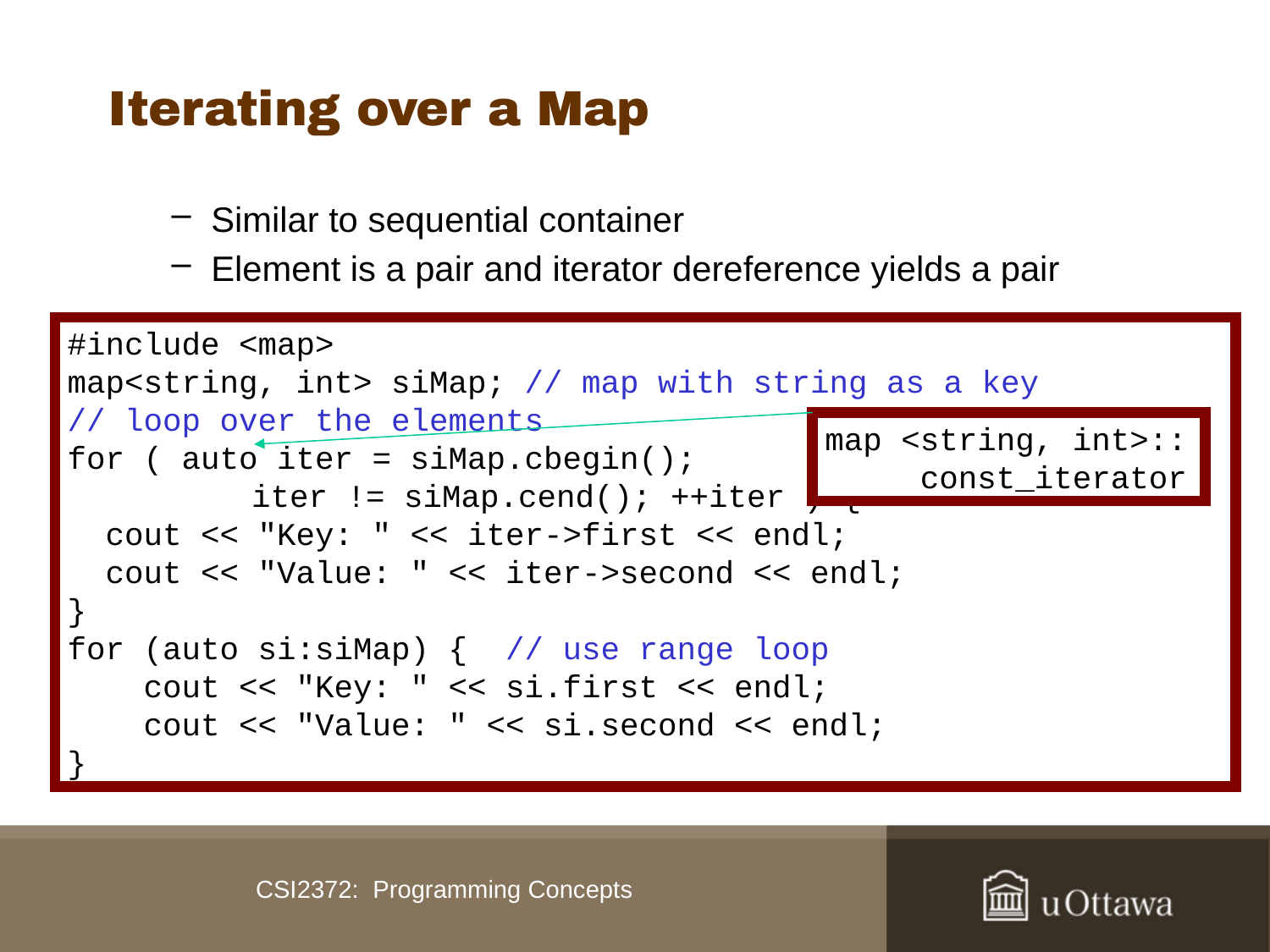

# Iterating over a Map
Similar to sequential container
Element is a pair and iterator dereference yields a pair
#include <map>
map<string, int> siMap; // map with string as a key
// loop over the elements
for ( auto iter = siMap.cbegin();
		   iter != siMap.cend(); ++iter ) {
  cout << "Key: " << iter->first << endl;
  cout << "Value: " << iter->second << endl;
}
for (auto si:siMap) {  // use range loop
    cout << "Key: " << si.first << endl;
    cout << "Value: " << si.second << endl;
}
map <string, int>::
     const_iterator
CSI2372:  Programming Concepts